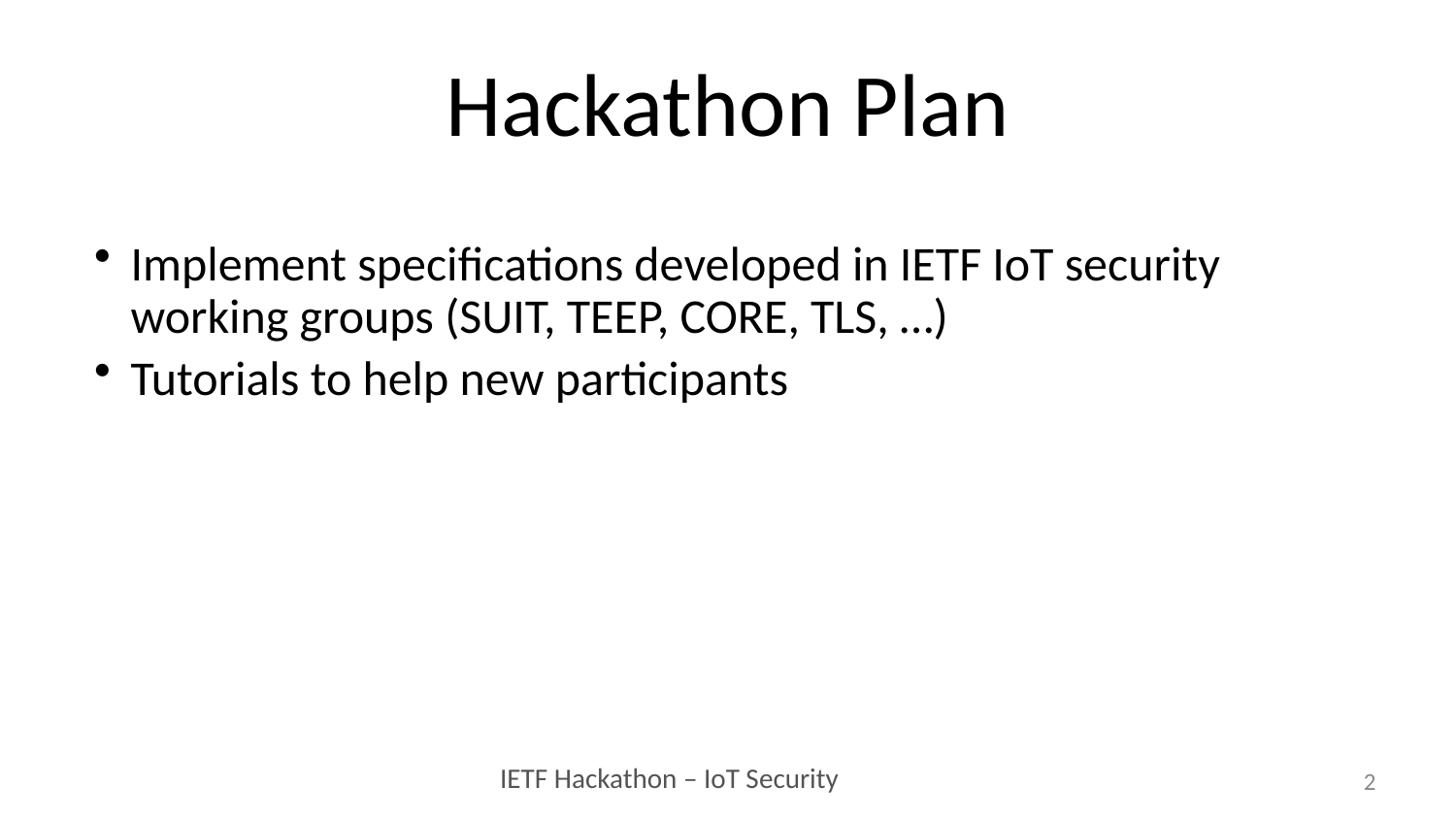

# Hackathon Plan
Implement specifications developed in IETF IoT security working groups (SUIT, TEEP, CORE, TLS, …)
Tutorials to help new participants

2